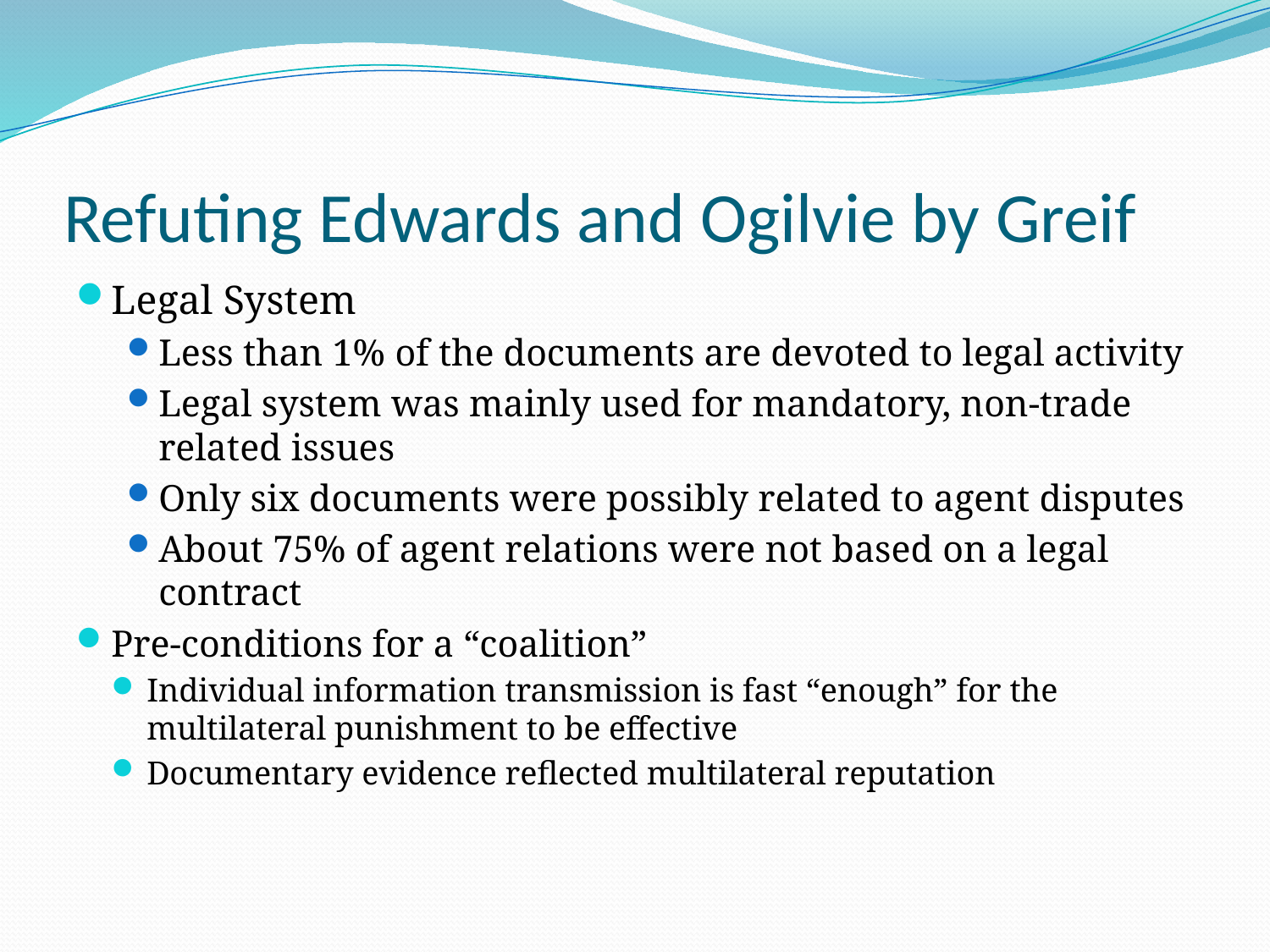

# Refuting Edwards and Ogilvie by Greif
Legal System
Less than 1% of the documents are devoted to legal activity
Legal system was mainly used for mandatory, non-trade related issues
Only six documents were possibly related to agent disputes
About 75% of agent relations were not based on a legal contract
Pre-conditions for a “coalition”
Individual information transmission is fast “enough” for the multilateral punishment to be effective
Documentary evidence reflected multilateral reputation